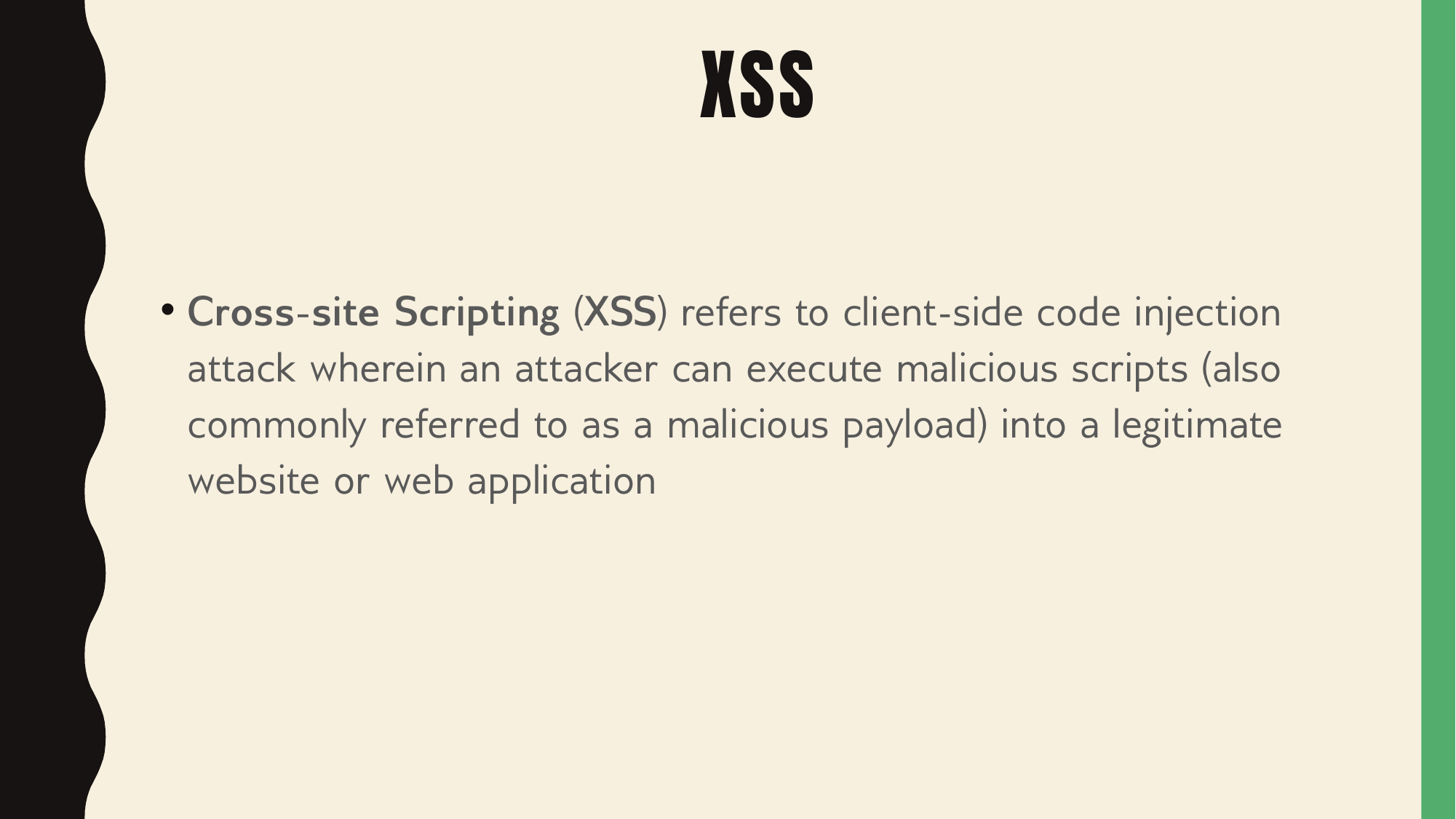

# XSS
Cross-site Scripting (XSS) refers to client-side code injection attack wherein an attacker can execute malicious scripts (also commonly referred to as a malicious payload) into a legitimate website or web application